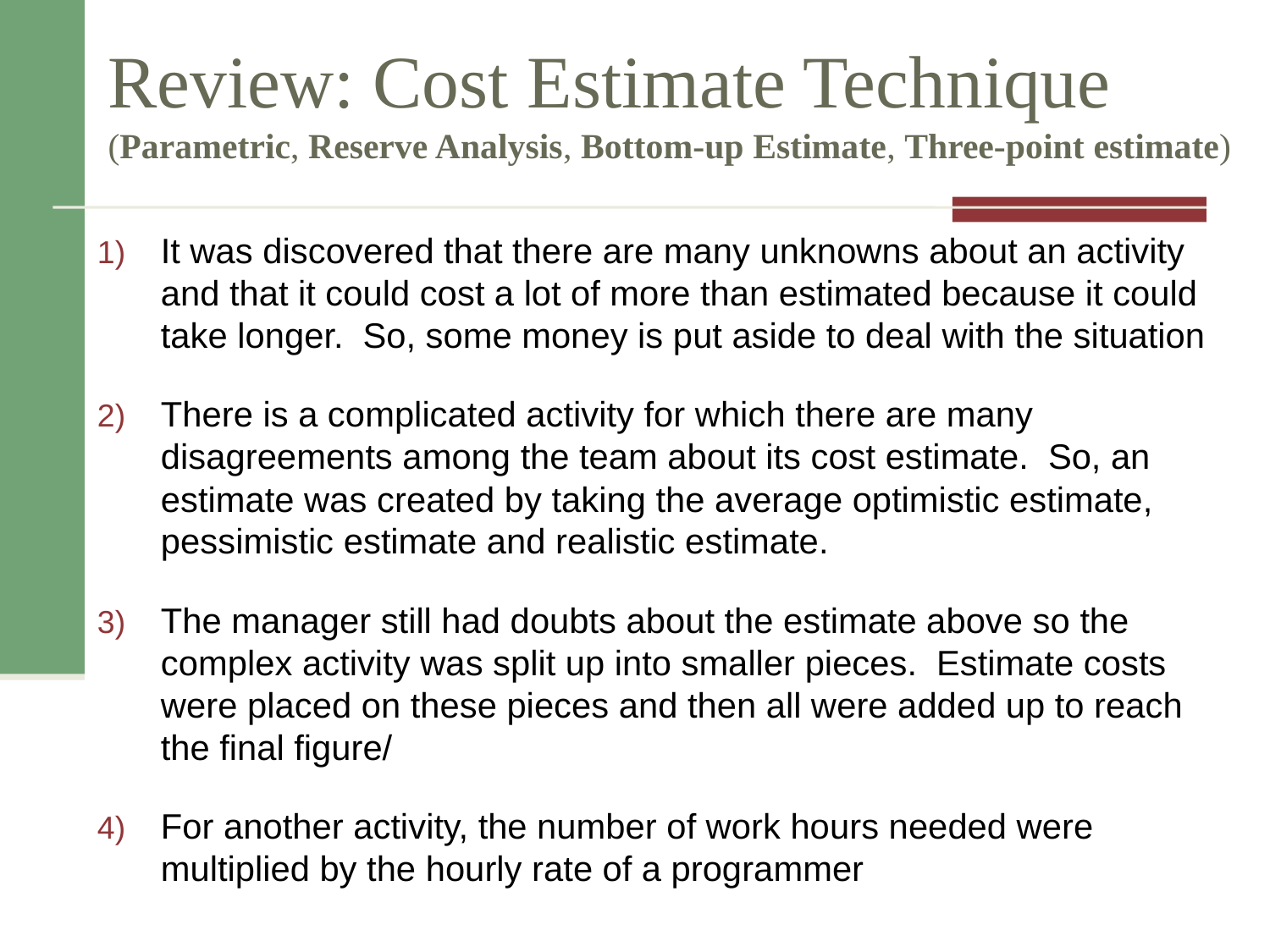

# Review: Cost Estimate Technique (Parametric, Reserve Analysis, Bottom-up Estimate, Three-point estimate)
It was discovered that there are many unknowns about an activity and that it could cost a lot of more than estimated because it could take longer.  So, some money is put aside to deal with the situation

There is a complicated activity for which there are many disagreements among the team about its cost estimate.  So, an estimate was created by taking the average optimistic estimate, pessimistic estimate and realistic estimate.

The manager still had doubts about the estimate above so the complex activity was split up into smaller pieces.  Estimate costs were placed on these pieces and then all were added up to reach the final figure/

For another activity, the number of work hours needed were multiplied by the hourly rate of a programmer